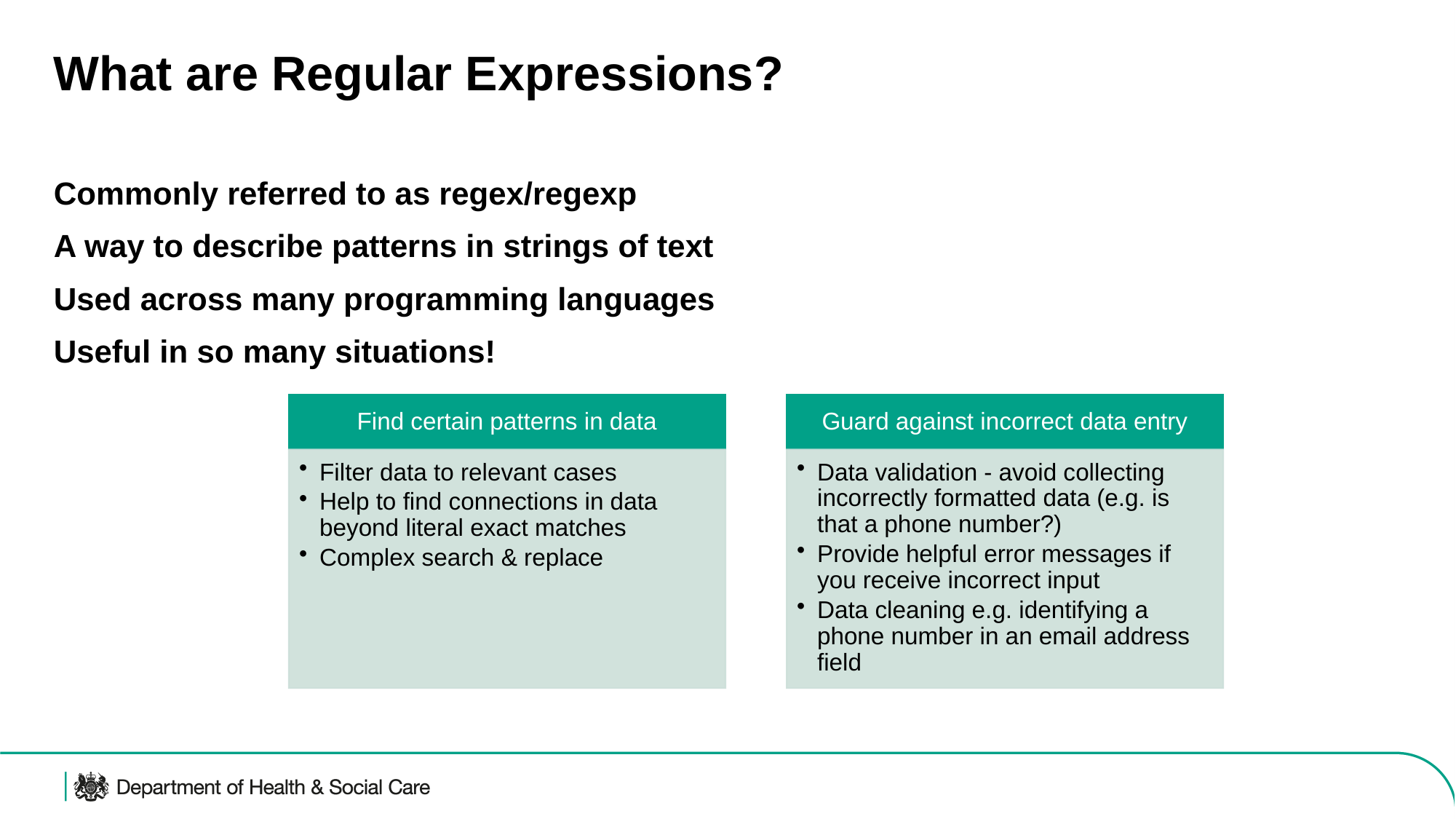

# What are Regular Expressions?
Commonly referred to as regex/regexp
A way to describe patterns in strings of text
Used across many programming languages
Useful in so many situations!

Find certain patterns in data
Filter data to relevant cases
Help to find connections in data beyond literal exact matches
Complex search & replace
Guard against incorrect data entry
Data validation - avoid collecting incorrectly formatted data (e.g. is that a phone number?)
Provide helpful error messages if you receive incorrect input
Data cleaning e.g. identifying a phone number in an email address field